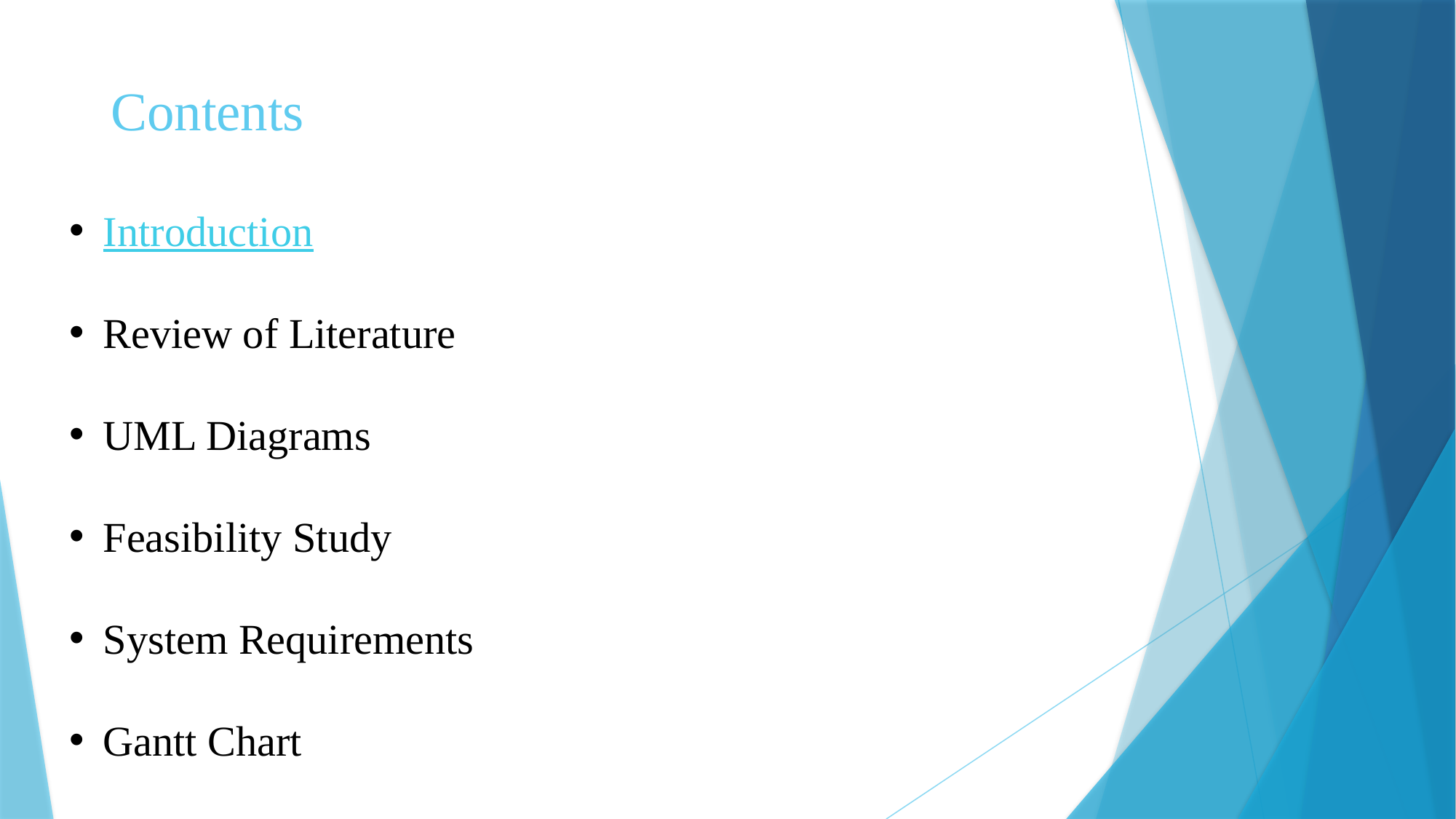

Contents
Introduction
Review of Literature
UML Diagrams
Feasibility Study
System Requirements
Gantt Chart